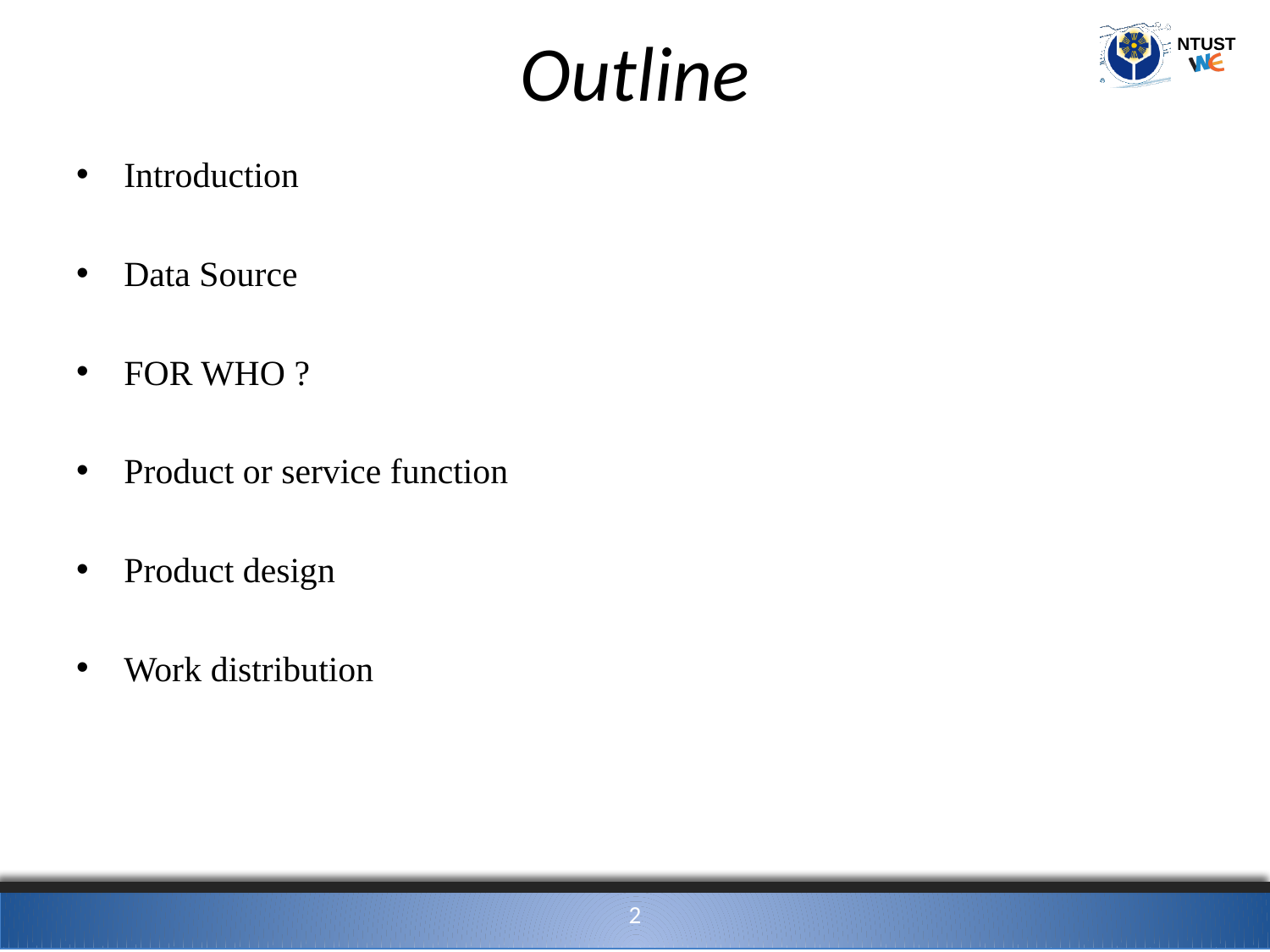

# Outline
Introduction

Data Source

FOR WHO ?

Product or service function

Product design

Work distribution